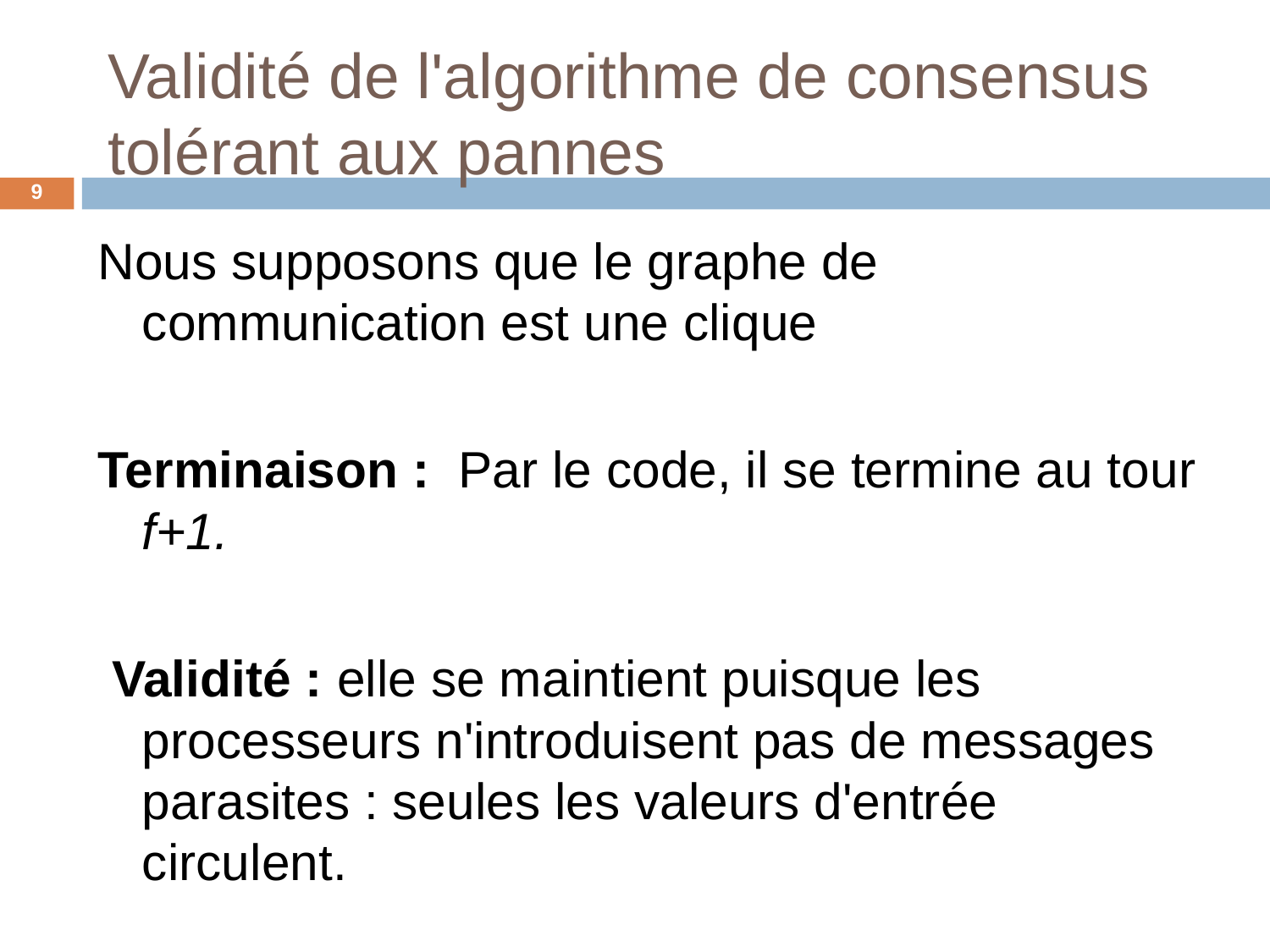

# Validité de l'algorithme de consensus tolérant aux pannes
9
Nous supposons que le graphe de communication est une clique

Terminaison :  Par le code, il se termine au tour f+1.

 Validité : elle se maintient puisque les processeurs n'introduisent pas de messages parasites : seules les valeurs d'entrée circulent.